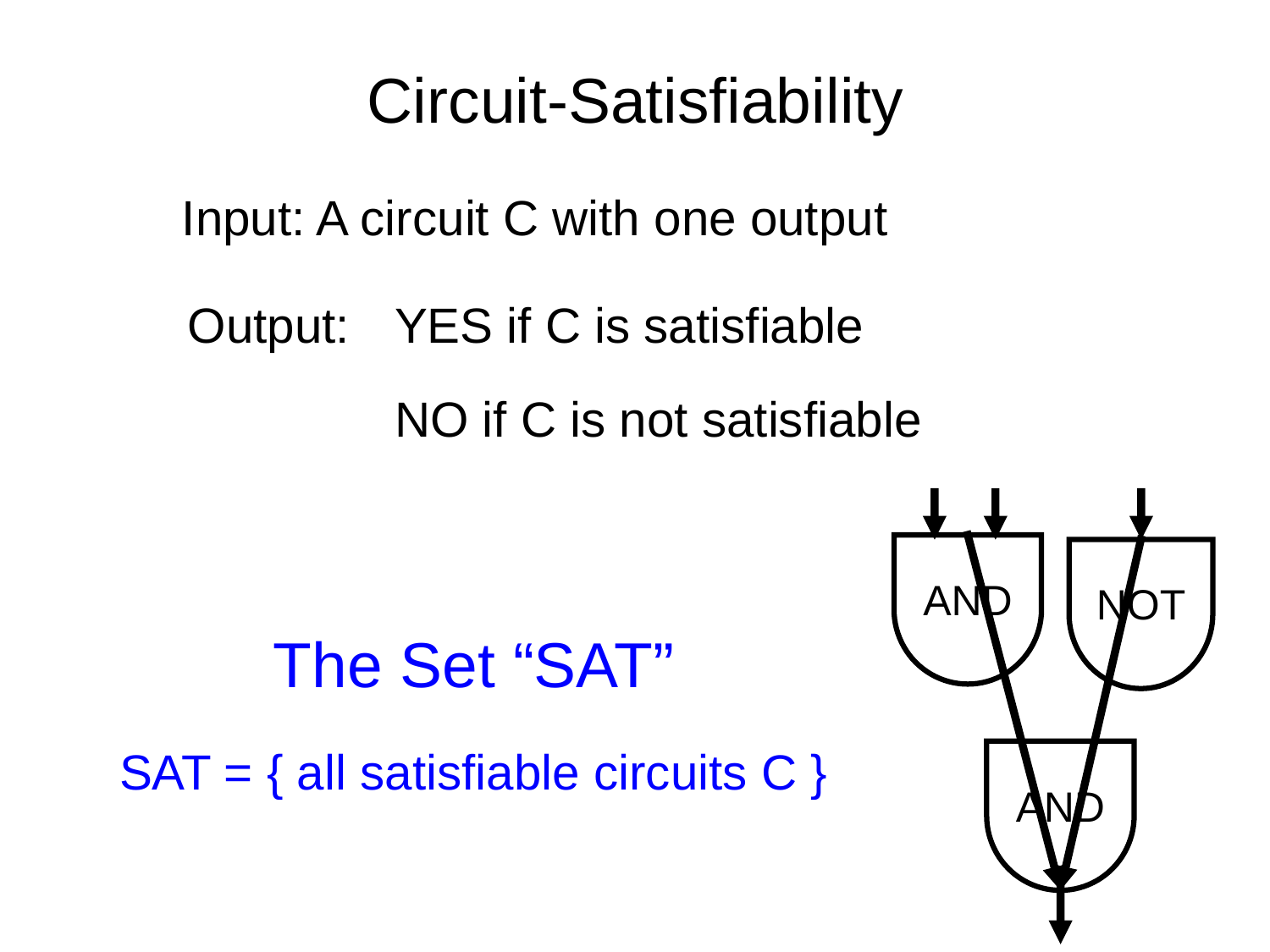

Circuit-Satisfiability
Input: A circuit C with one output
Output:
YES if C is satisfiable
NO if C is not satisfiable

AND
NOT
AND

The Set “SAT”
SAT = { all satisfiable circuits C }